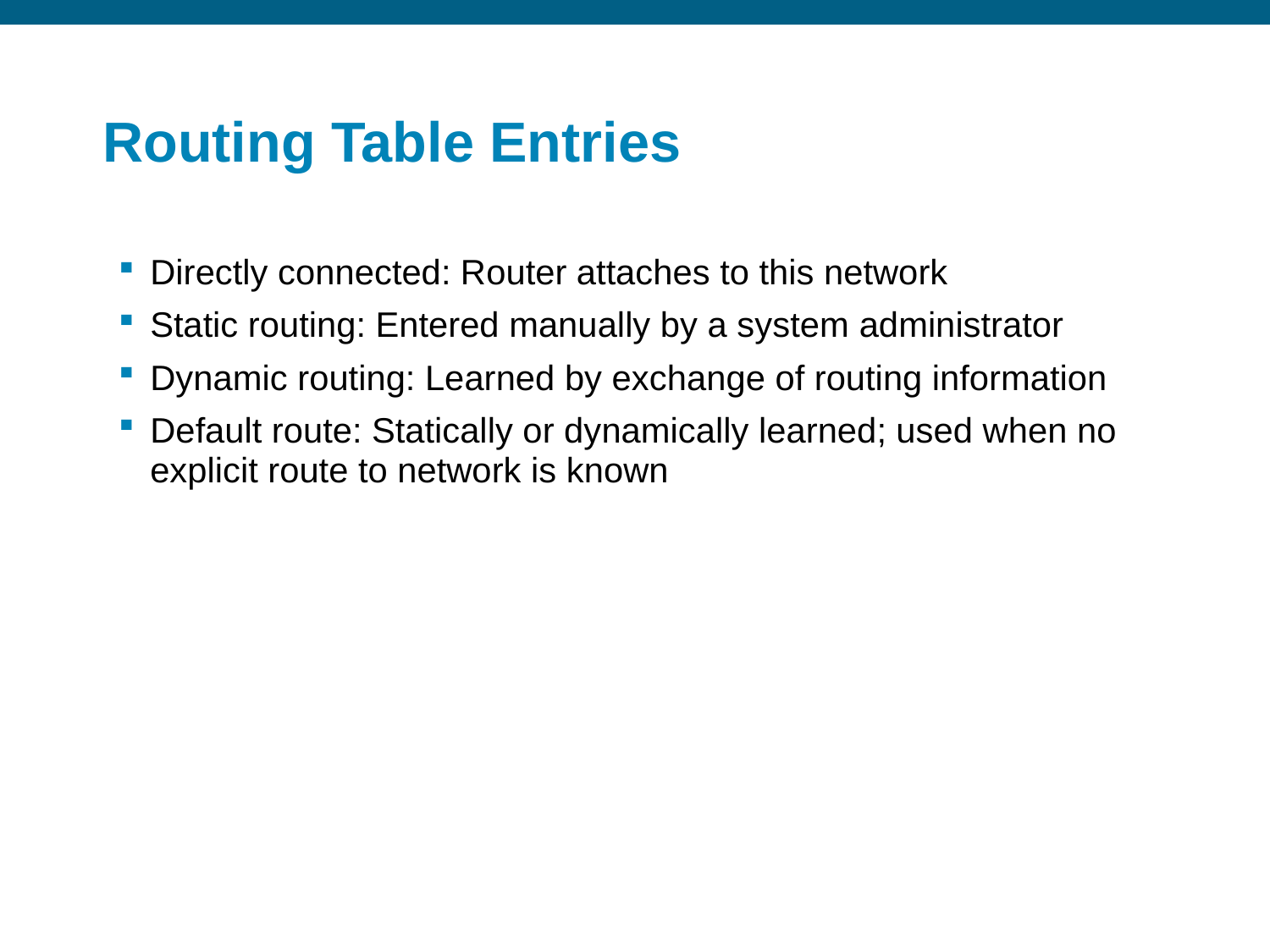

# Routing Table Entries
Directly connected: Router attaches to this network
Static routing: Entered manually by a system administrator
Dynamic routing: Learned by exchange of routing information
Default route: Statically or dynamically learned; used when no explicit route to network is known